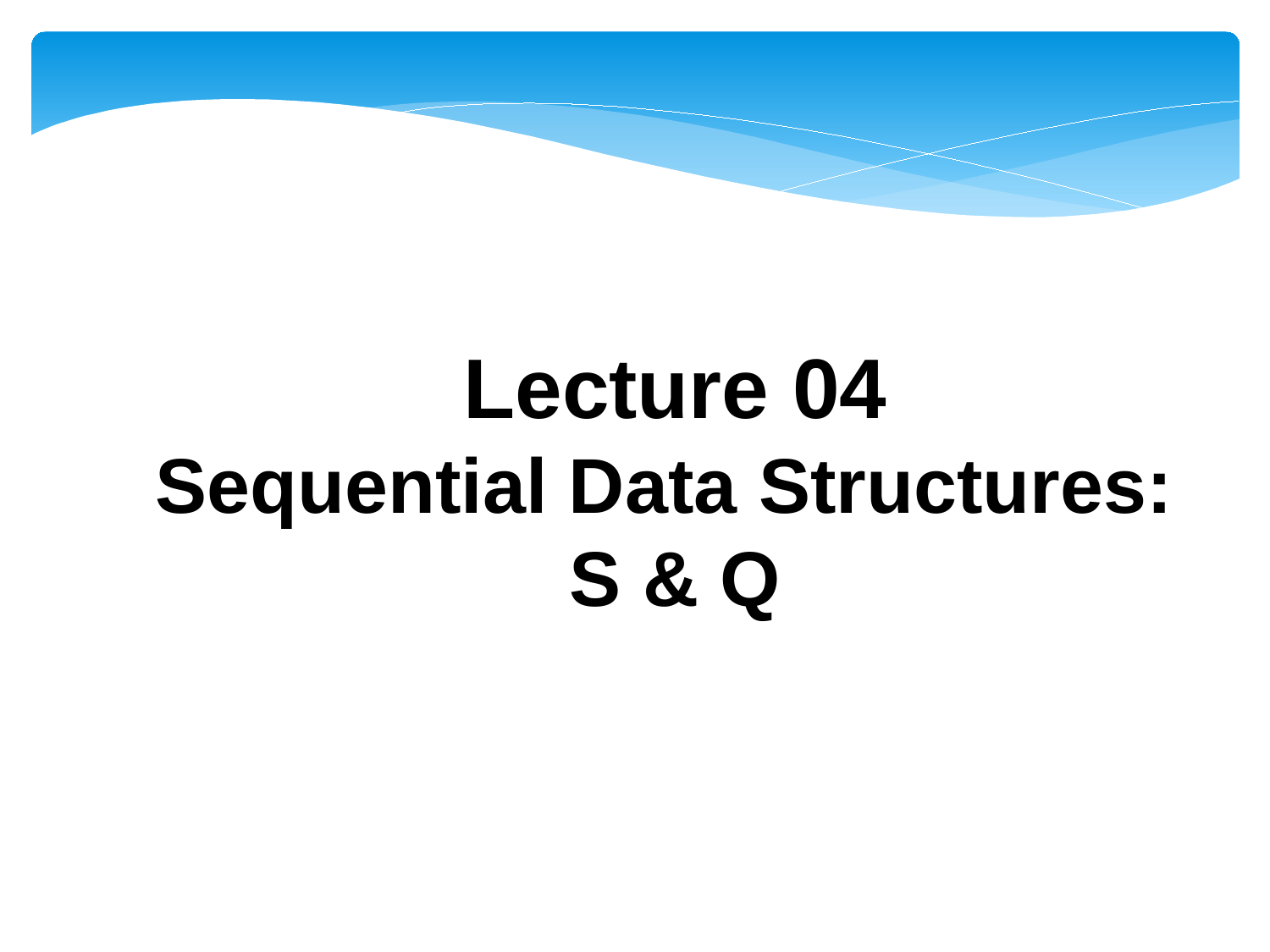

Lecture 04
Sequential Data Structures:
S & Q